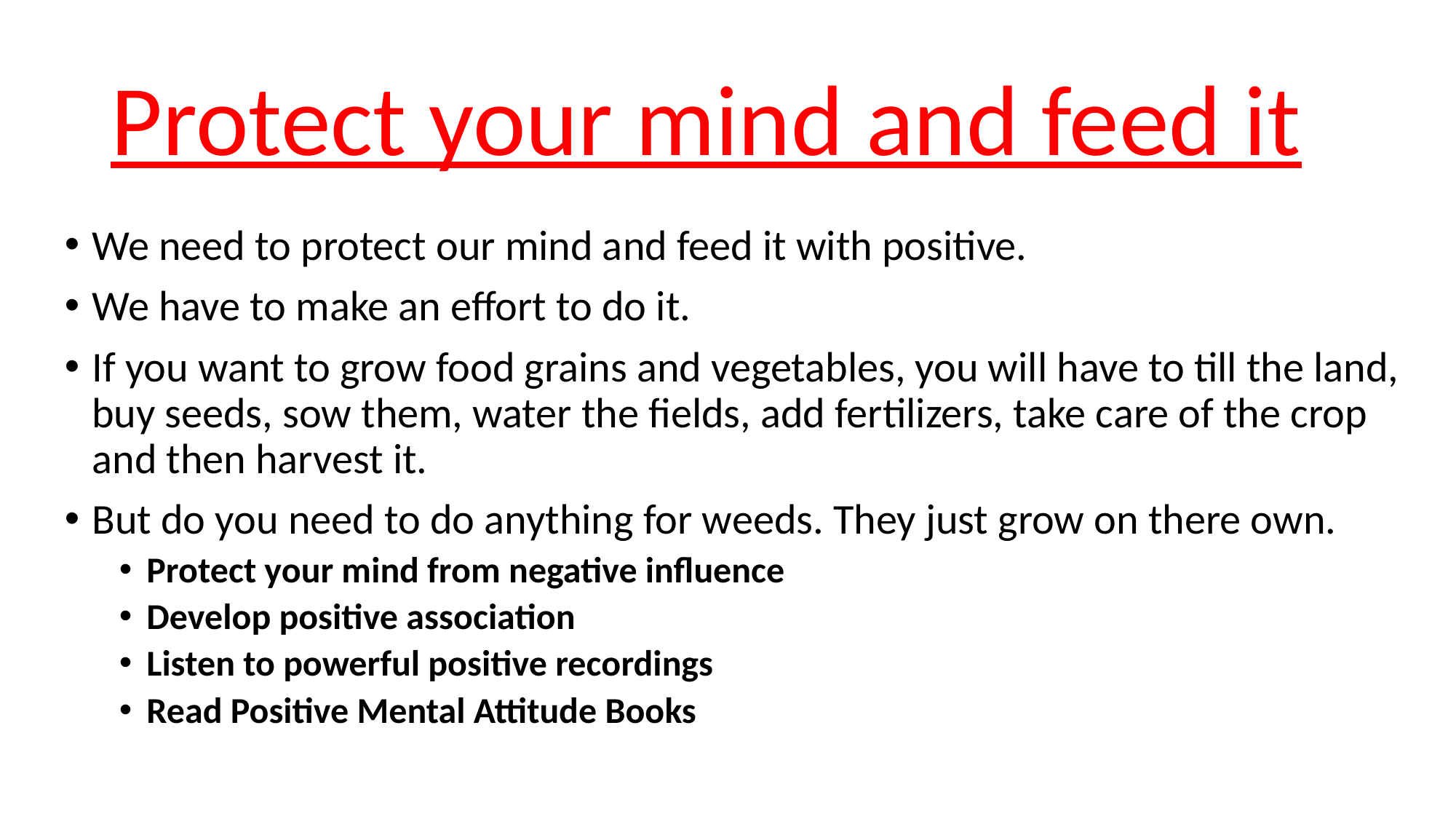

# Protect your mind and feed it
We need to protect our mind and feed it with positive.
We have to make an effort to do it.
If you want to grow food grains and vegetables, you will have to till the land, buy seeds, sow them, water the fields, add fertilizers, take care of the crop and then harvest it.
But do you need to do anything for weeds. They just grow on there own.
Protect your mind from negative influence
Develop positive association
Listen to powerful positive recordings
Read Positive Mental Attitude Books